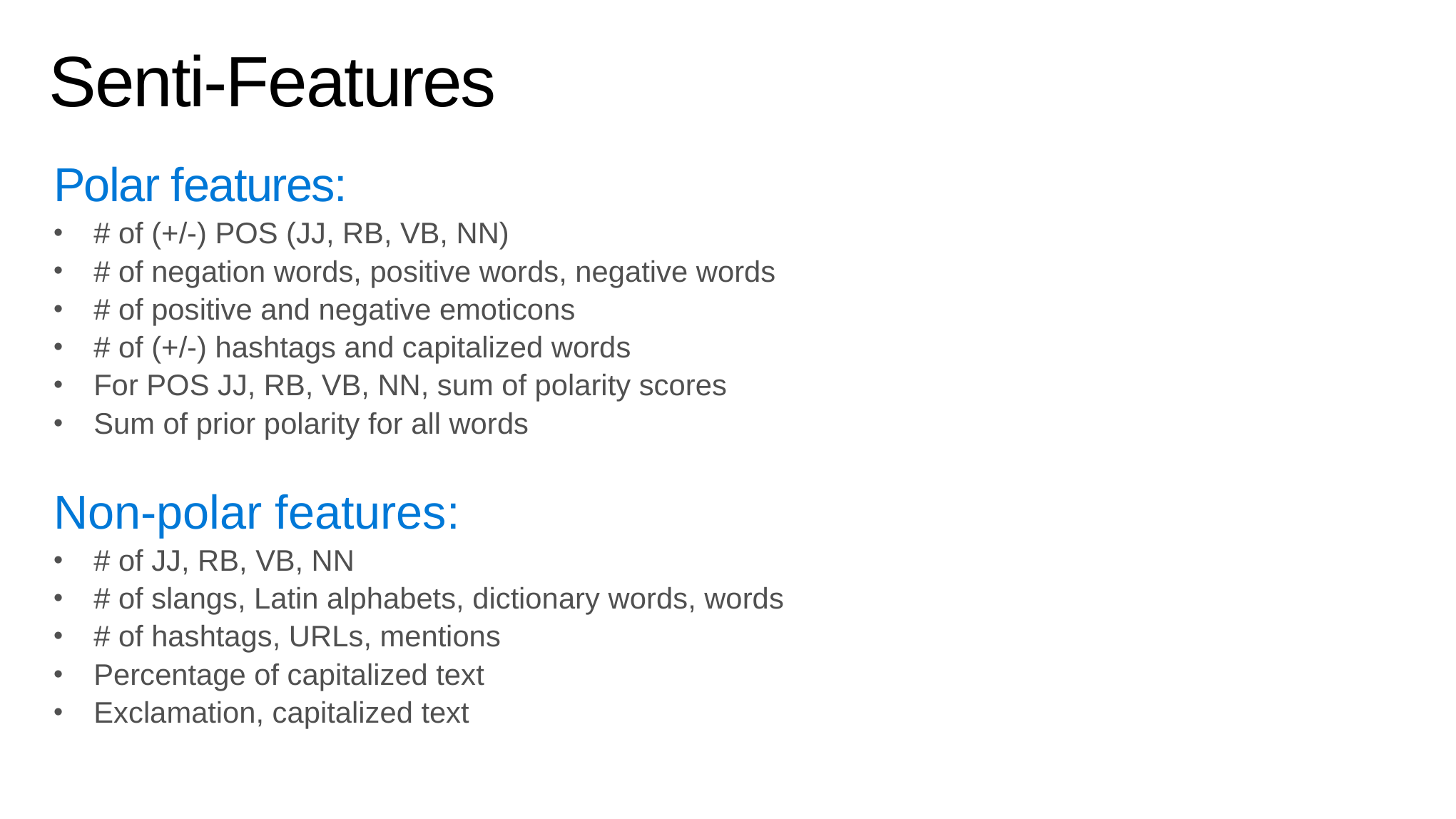

# Senti-Features

Polar features:
# of (+/-) POS (JJ, RB, VB, NN)
# of negation words, positive words, negative words
# of positive and negative emoticons
# of (+/-) hashtags and capitalized words
For POS JJ, RB, VB, NN, sum of polarity scores
Sum of prior polarity for all words

Non-polar features:
# of JJ, RB, VB, NN
# of slangs, Latin alphabets, dictionary words, words
# of hashtags, URLs, mentions
Percentage of capitalized text
Exclamation, capitalized text